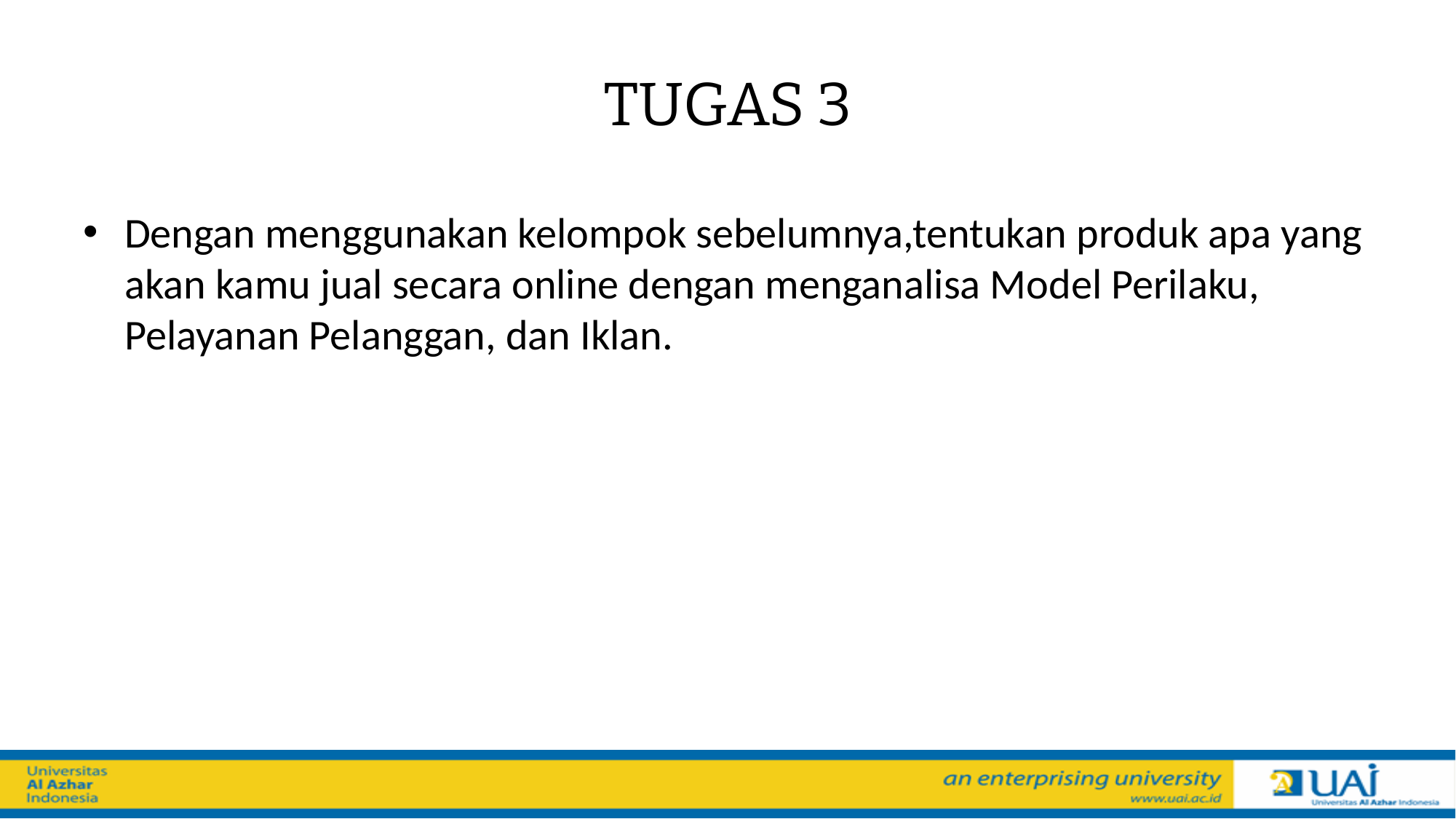

# TUGAS 3
Dengan menggunakan kelompok sebelumnya,tentukan produk apa yang akan kamu jual secara online dengan menganalisa Model Perilaku, Pelayanan Pelanggan, dan Iklan.